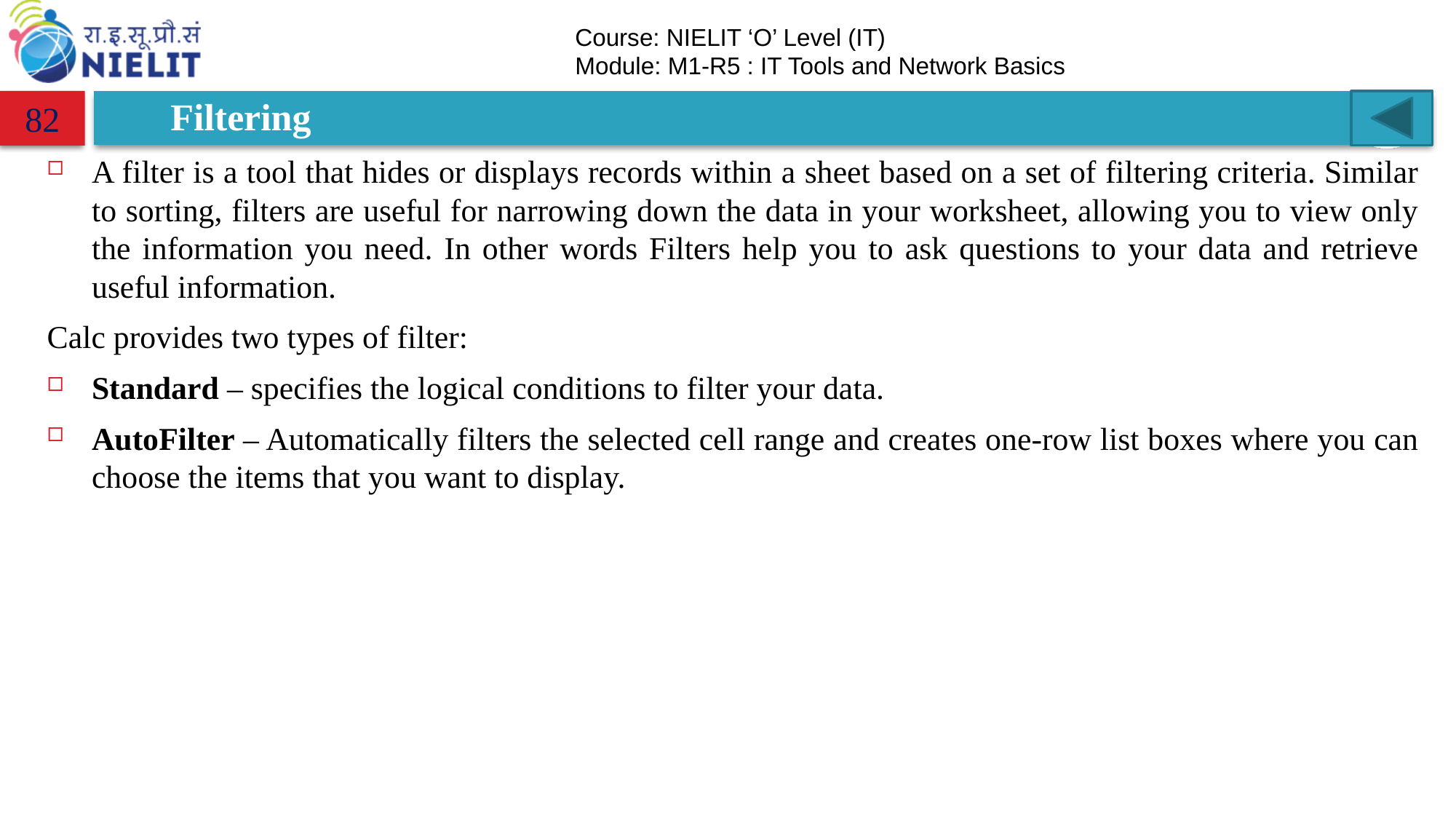

# Filtering
82
A filter is a tool that hides or displays records within a sheet based on a set of filtering criteria. Similar to sorting, filters are useful for narrowing down the data in your worksheet, allowing you to view only the information you need. In other words Filters help you to ask questions to your data and retrieve useful information.
Calc provides two types of filter:
Standard – specifies the logical conditions to filter your data.
AutoFilter – Automatically filters the selected cell range and creates one-row list boxes where you can choose the items that you want to display.